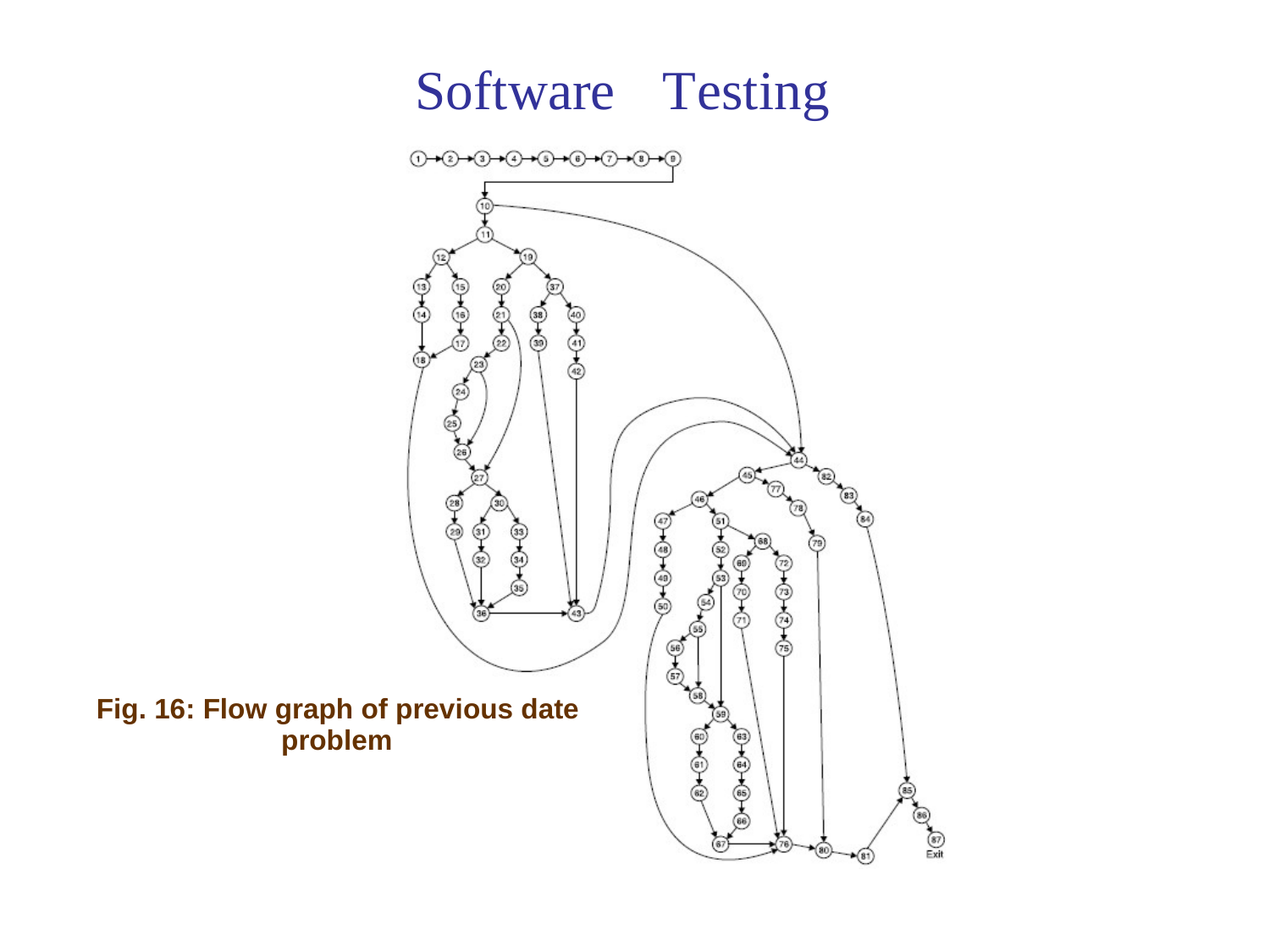

Software
Testing

Fig. 16: Flow graph of previous date
problem